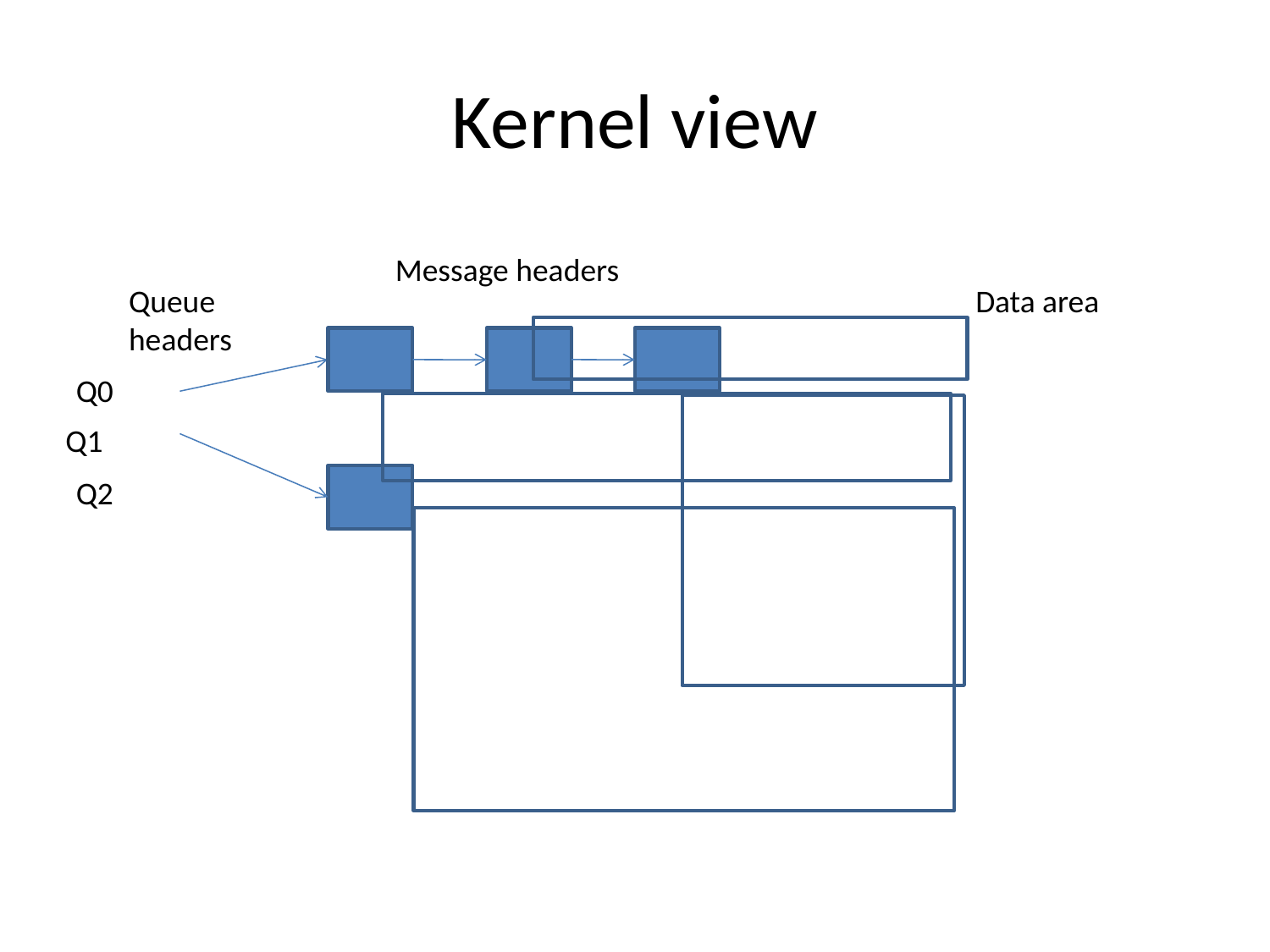

Kernel view
Message headers
Queue headers
Data area

|  |
| --- |
|  |
|  |
|  |
|  |
|  |

|  |
| --- |
|  |
|  |
|  |
|  |
|  |
|  |

Q0

Q1

Q2